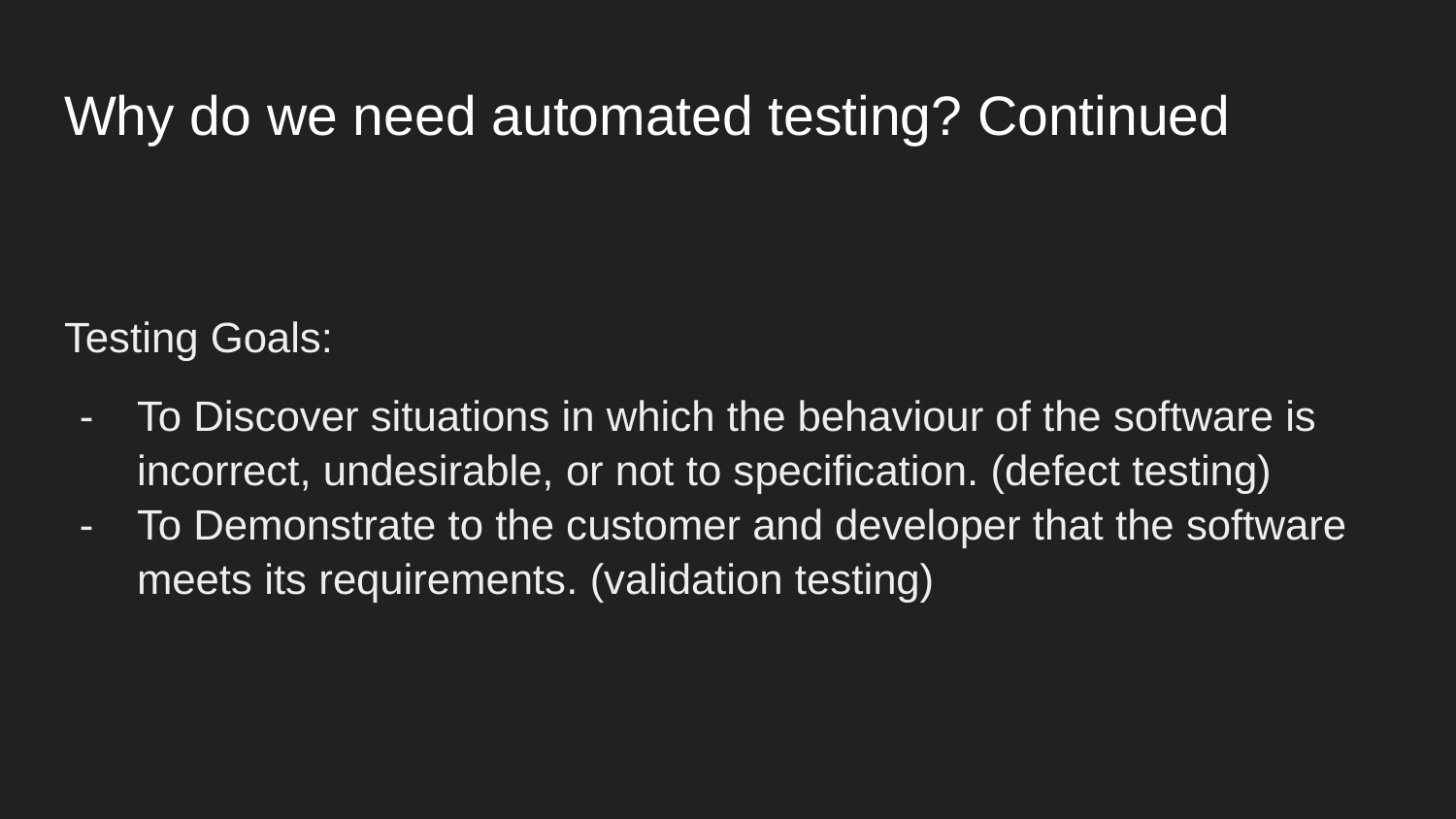

# Why do we need automated testing? Continued
Testing Goals:
To Discover situations in which the behaviour of the software is incorrect, undesirable, or not to specification. (defect testing)
To Demonstrate to the customer and developer that the software meets its requirements. (validation testing)